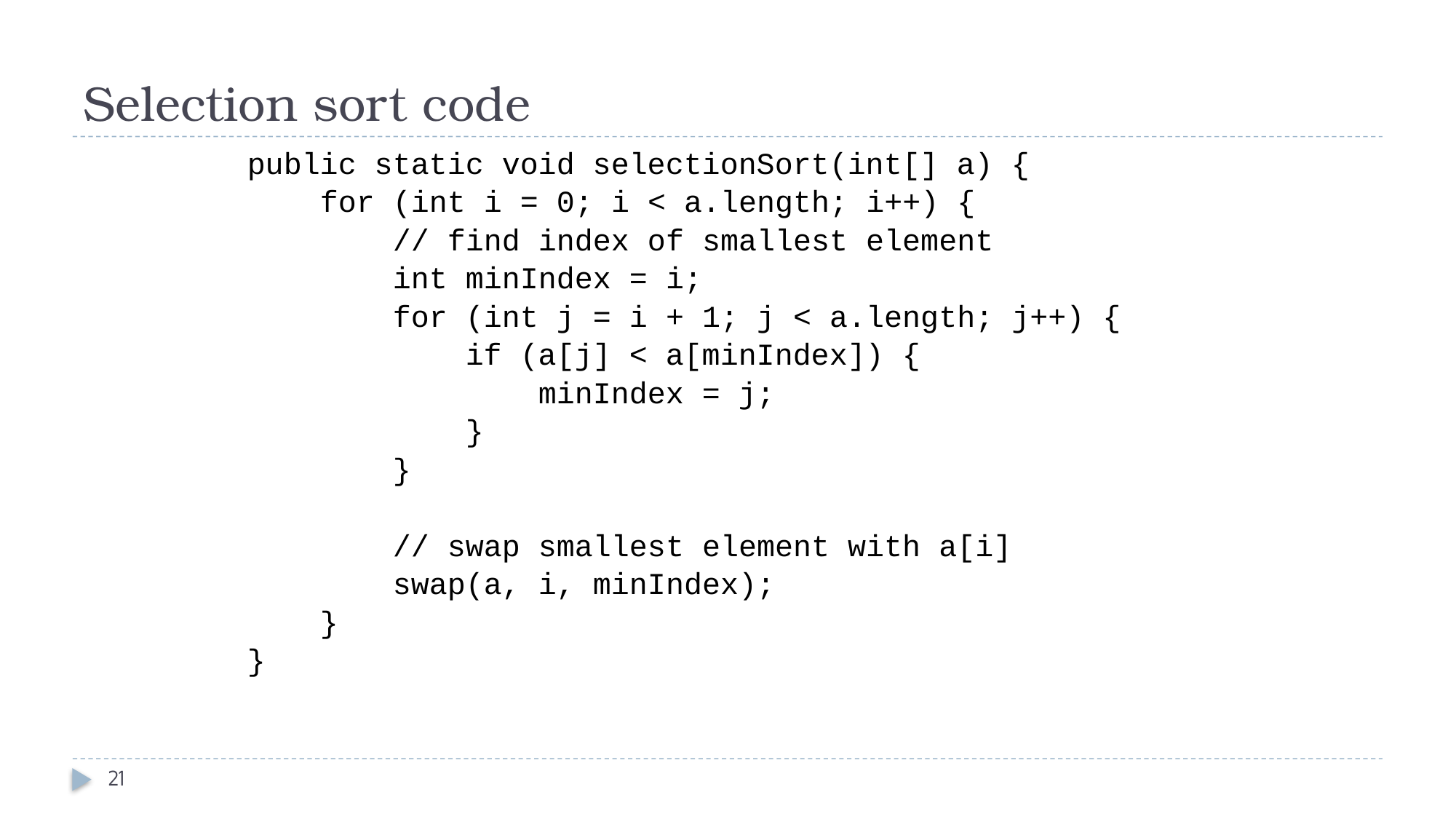

# Selection sort code
public static void selectionSort(int[] a) {
    for (int i = 0; i < a.length; i++) {
        // find index of smallest element
        int minIndex = i;
        for (int j = i + 1; j < a.length; j++) {
            if (a[j] < a[minIndex]) {
                minIndex = j;
            }
        }

        // swap smallest element with a[i]
        swap(a, i, minIndex);
    }
}
21